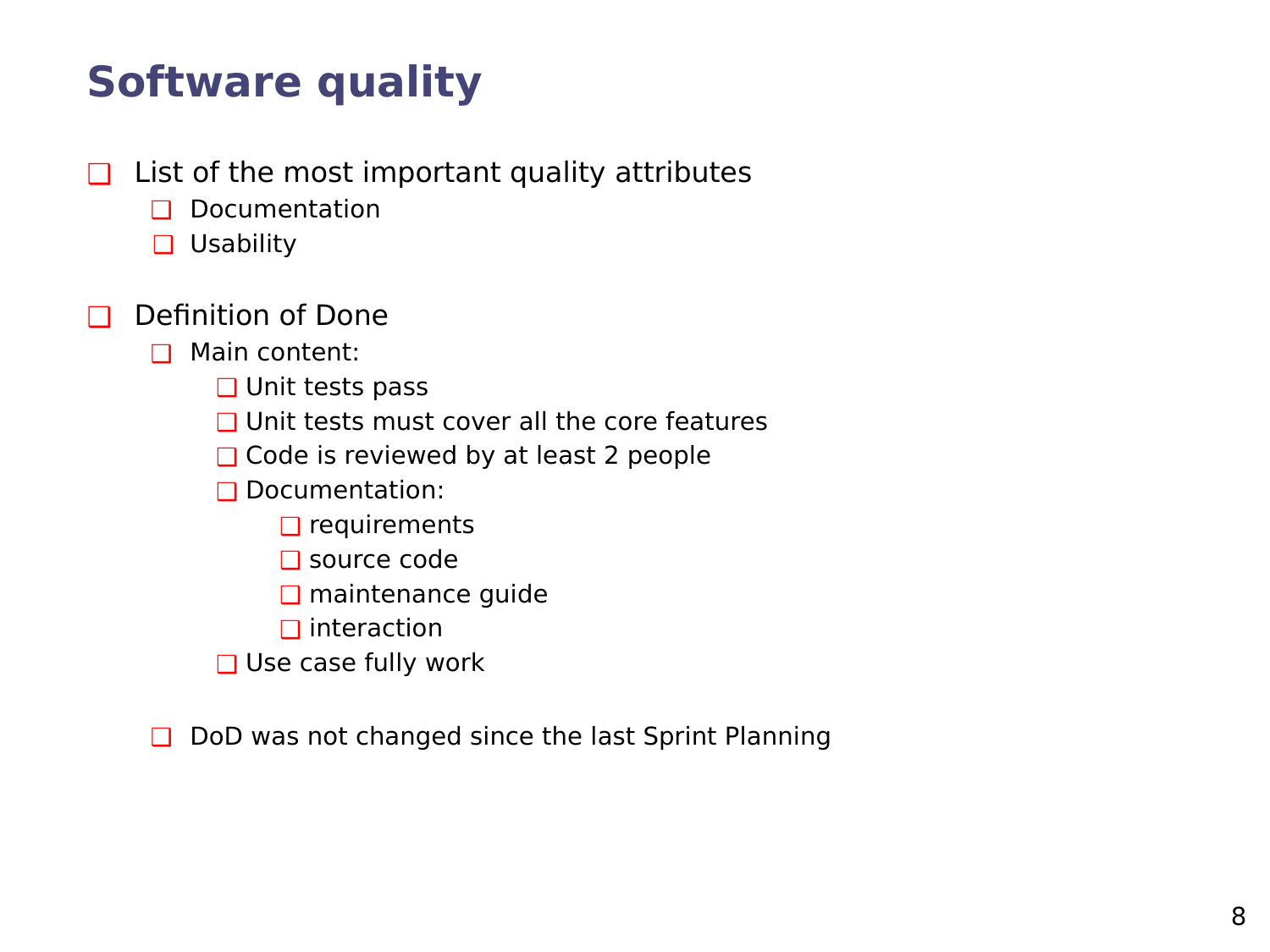

# Software quality
List of the most important quality attributes
Documentation
Usability

Definition of Done
Main content:
Unit tests pass
Unit tests must cover all the core features
Code is reviewed by at least 2 people
Documentation:
requirements
source code
maintenance guide
interaction
Use case fully work

DoD was not changed since the last Sprint Planning

8